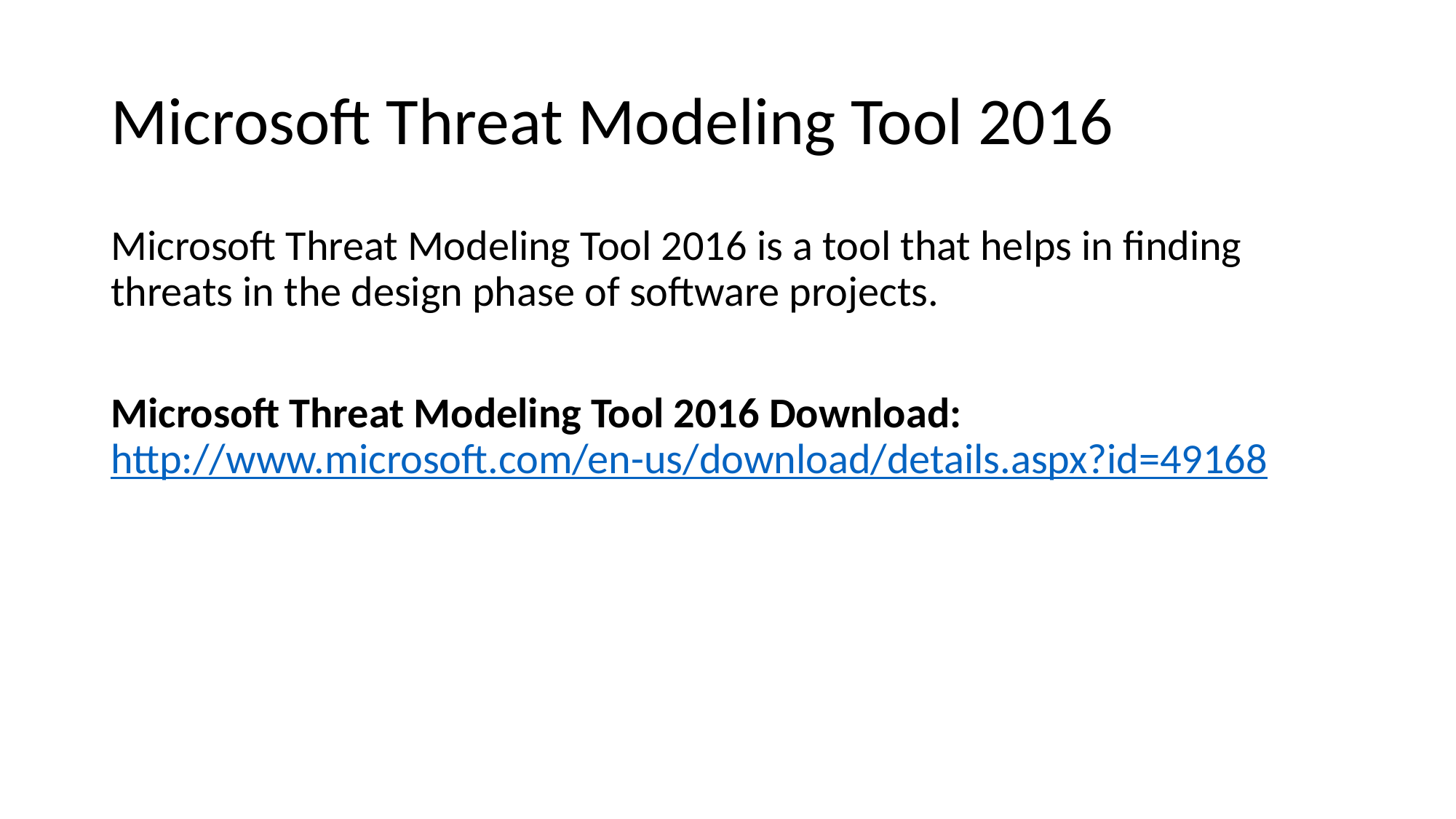

# Microsoft Threat Modeling Tool 2016
Microsoft Threat Modeling Tool 2016 is a tool that helps in finding threats in the design phase of software projects.

Microsoft Threat Modeling Tool 2016 Download:
http://www.microsoft.com/en-us/download/details.aspx?id=49168